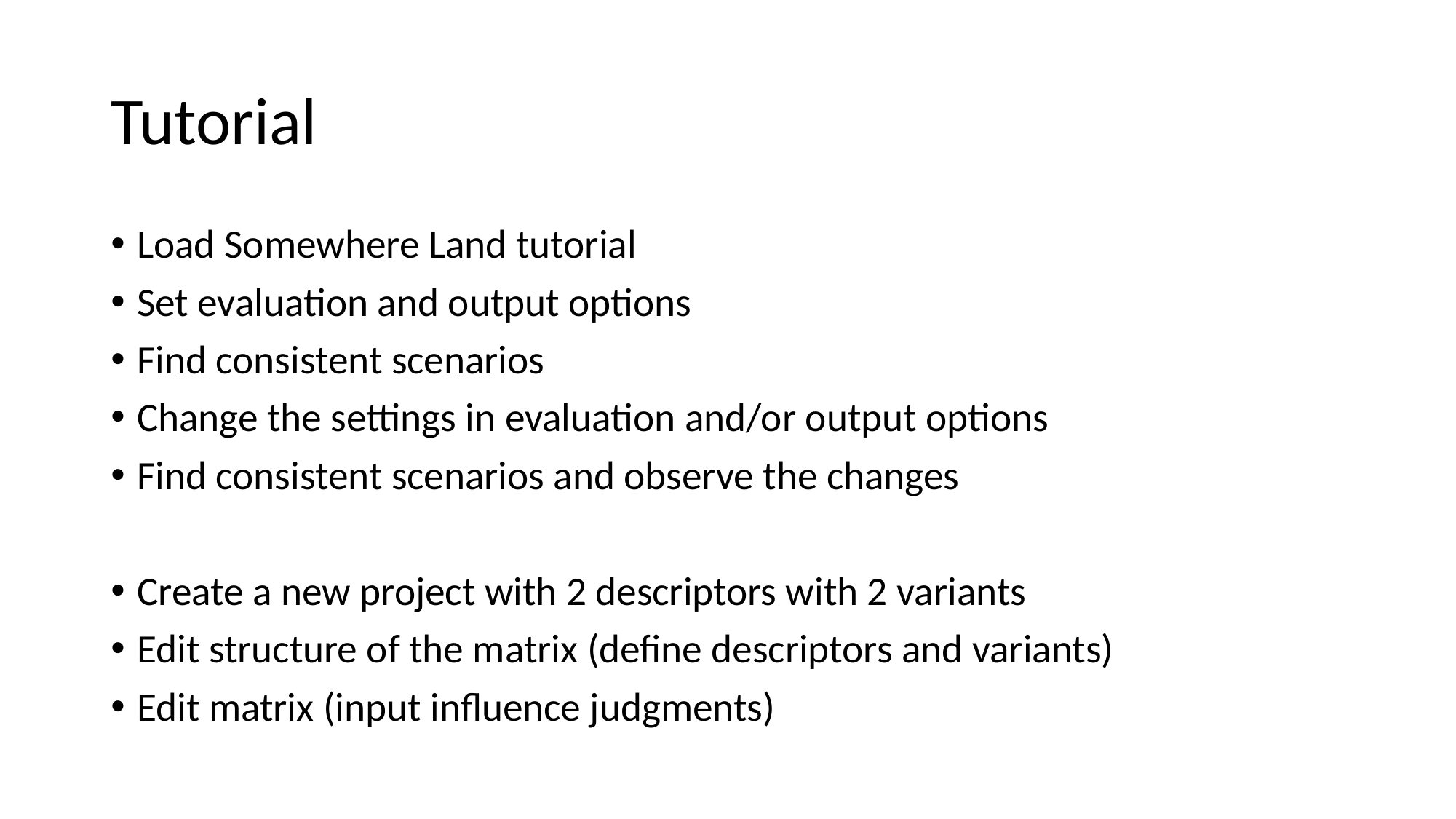

# Tutorial
Load Somewhere Land tutorial
Set evaluation and output options
Find consistent scenarios
Change the settings in evaluation and/or output options
Find consistent scenarios and observe the changes

Create a new project with 2 descriptors with 2 variants
Edit structure of the matrix (define descriptors and variants)
Edit matrix (input influence judgments)